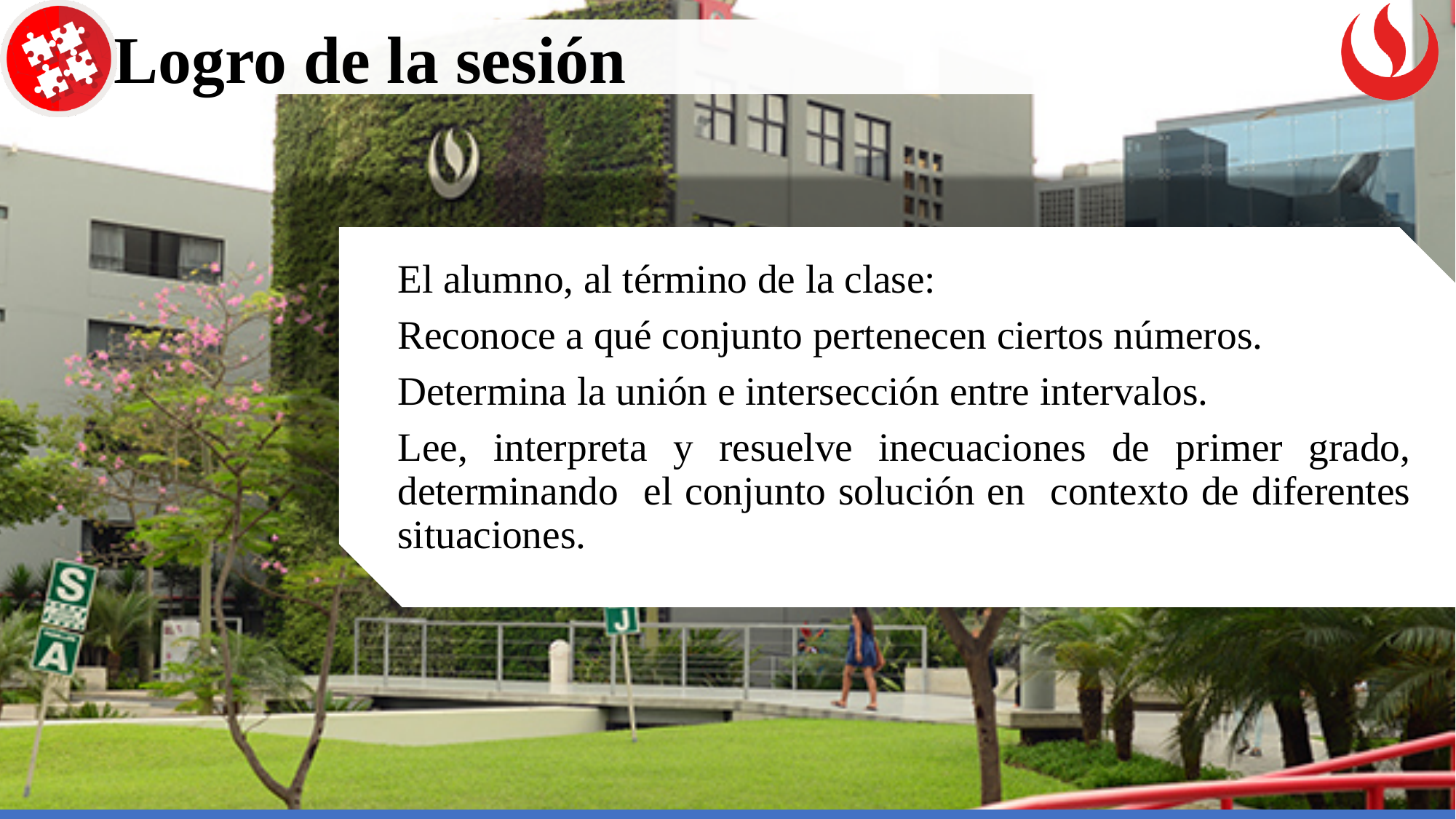

El alumno, al término de la clase:
Reconoce a qué conjunto pertenecen ciertos números.
Determina la unión e intersección entre intervalos.
Lee, interpreta y resuelve inecuaciones de primer grado, determinando  el conjunto solución en  contexto de diferentes situaciones.